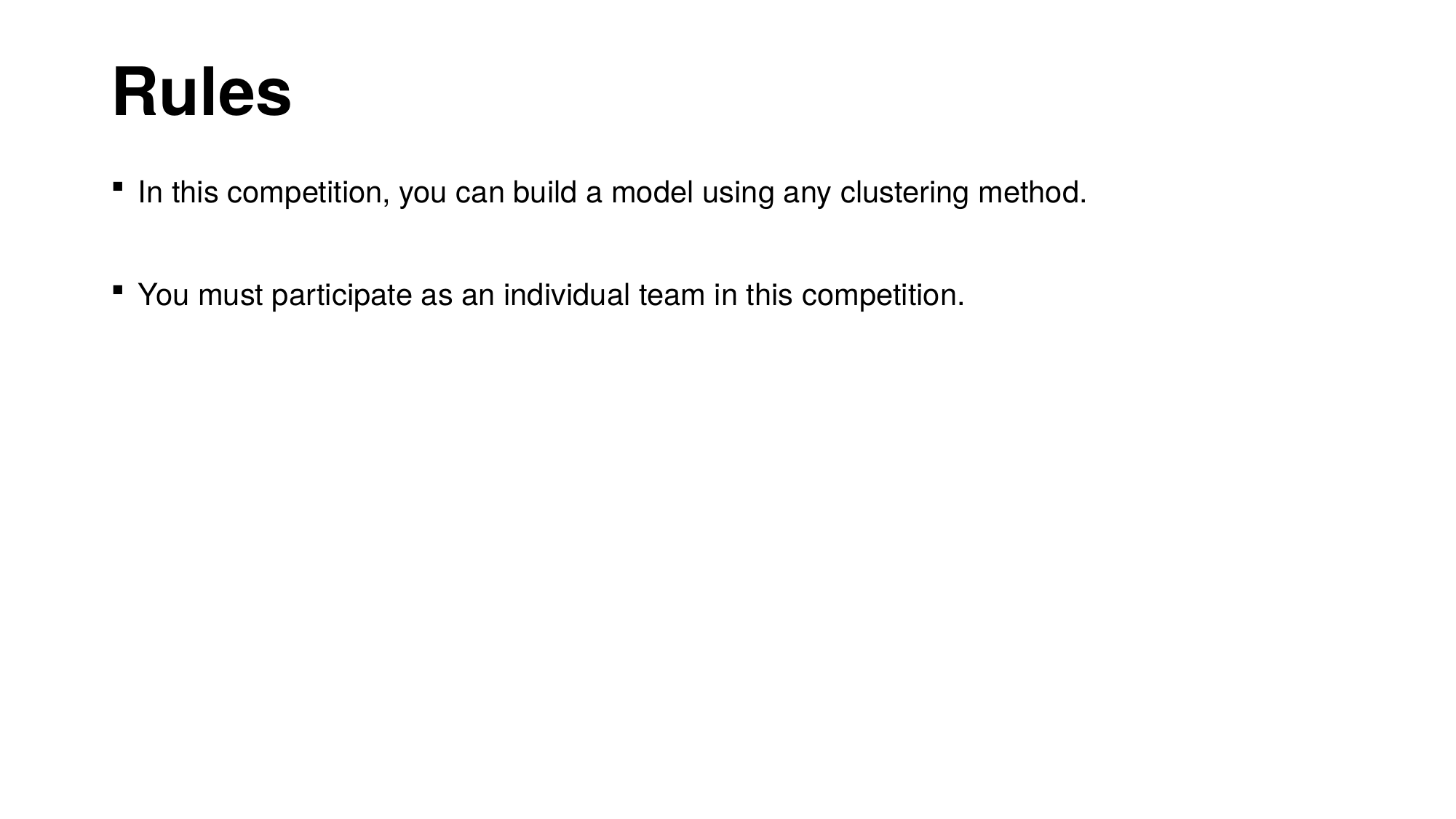

# Rules
In this competition, you can build a model using any clustering method.

You must participate as an individual team in this competition.